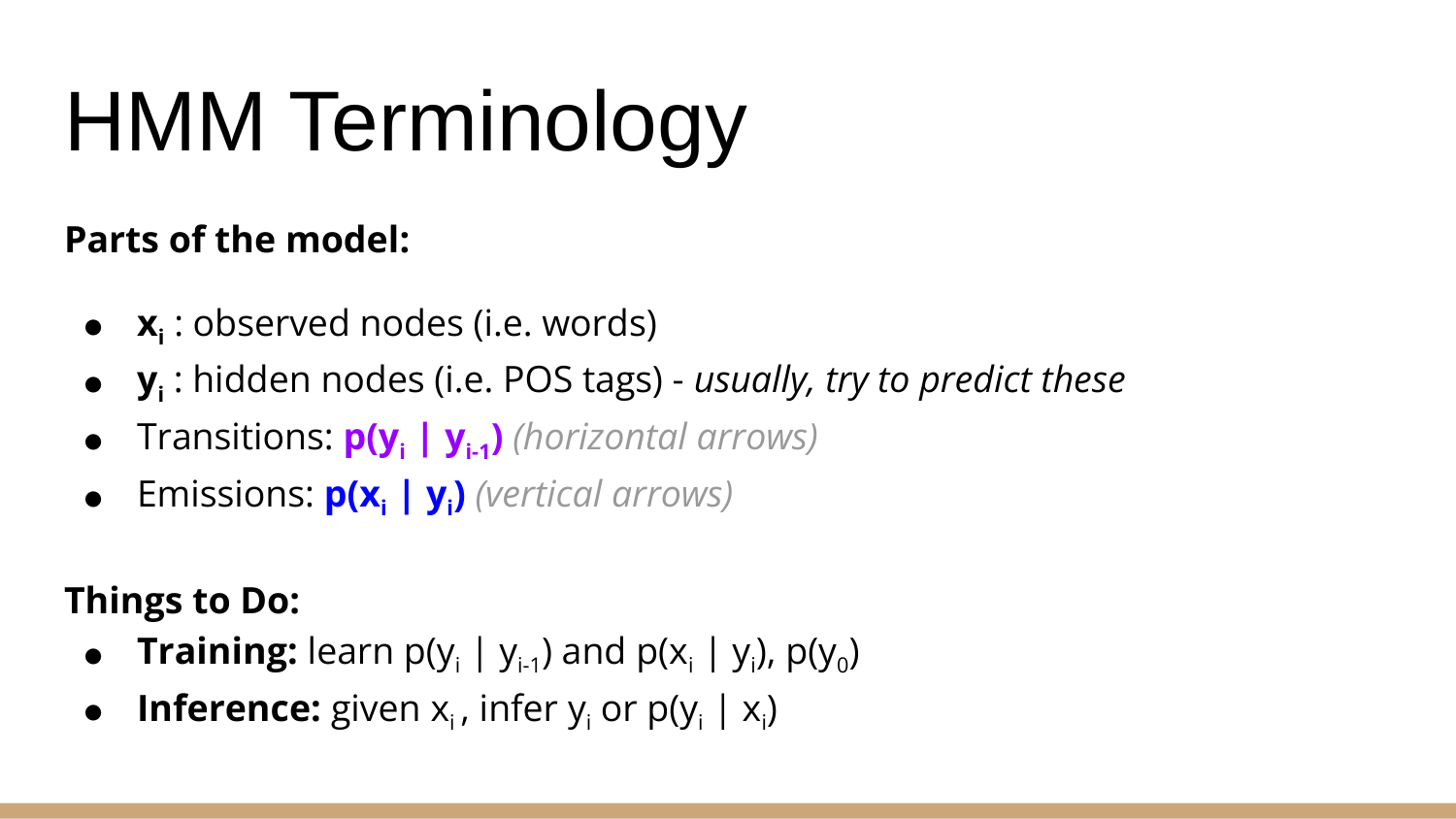

# HMM Terminology
Parts of the model:
xi : observed nodes (i.e. words)
yi : hidden nodes (i.e. POS tags) - usually, try to predict these
Transitions: p(yi | yi-1) (horizontal arrows)
Emissions: p(xi | yi) (vertical arrows)

Things to Do:
Training: learn p(yi | yi-1) and p(xi | yi), p(y0)
Inference: given xi , infer yi or p(yi | xi)